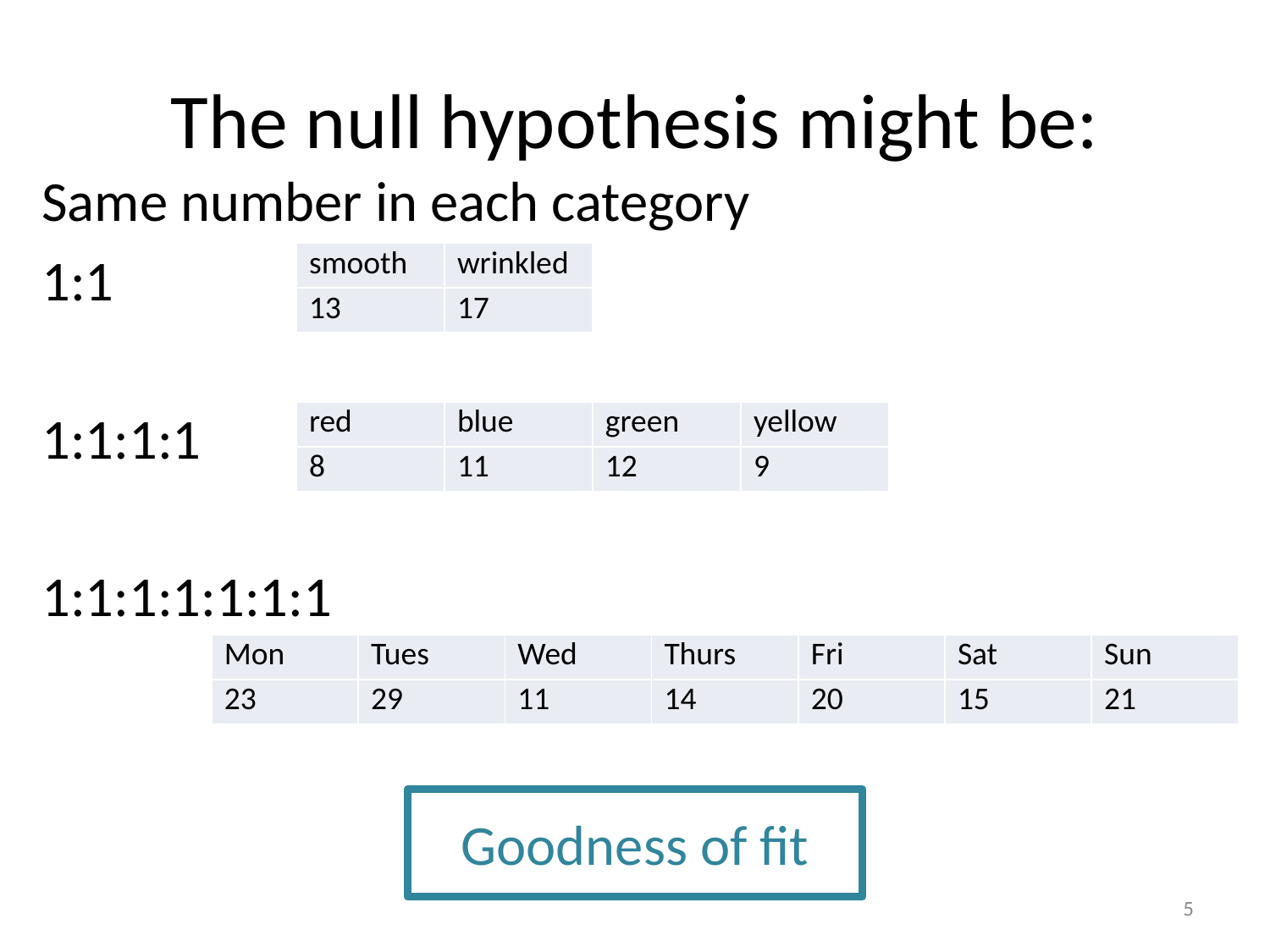

# The null hypothesis might be:
Same number in each category
1:1

1:1:1:1

1:1:1:1:1:1:1
| smooth | wrinkled |
| --- | --- |
| 13 | 17 |
| red | blue | green | yellow |
| --- | --- | --- | --- |
| 8 | 11 | 12 | 9 |
| Mon | Tues | Wed | Thurs | Fri | Sat | Sun |
| --- | --- | --- | --- | --- | --- | --- |
| 23 | 29 | 11 | 14 | 20 | 15 | 21 |
Goodness of fit
5